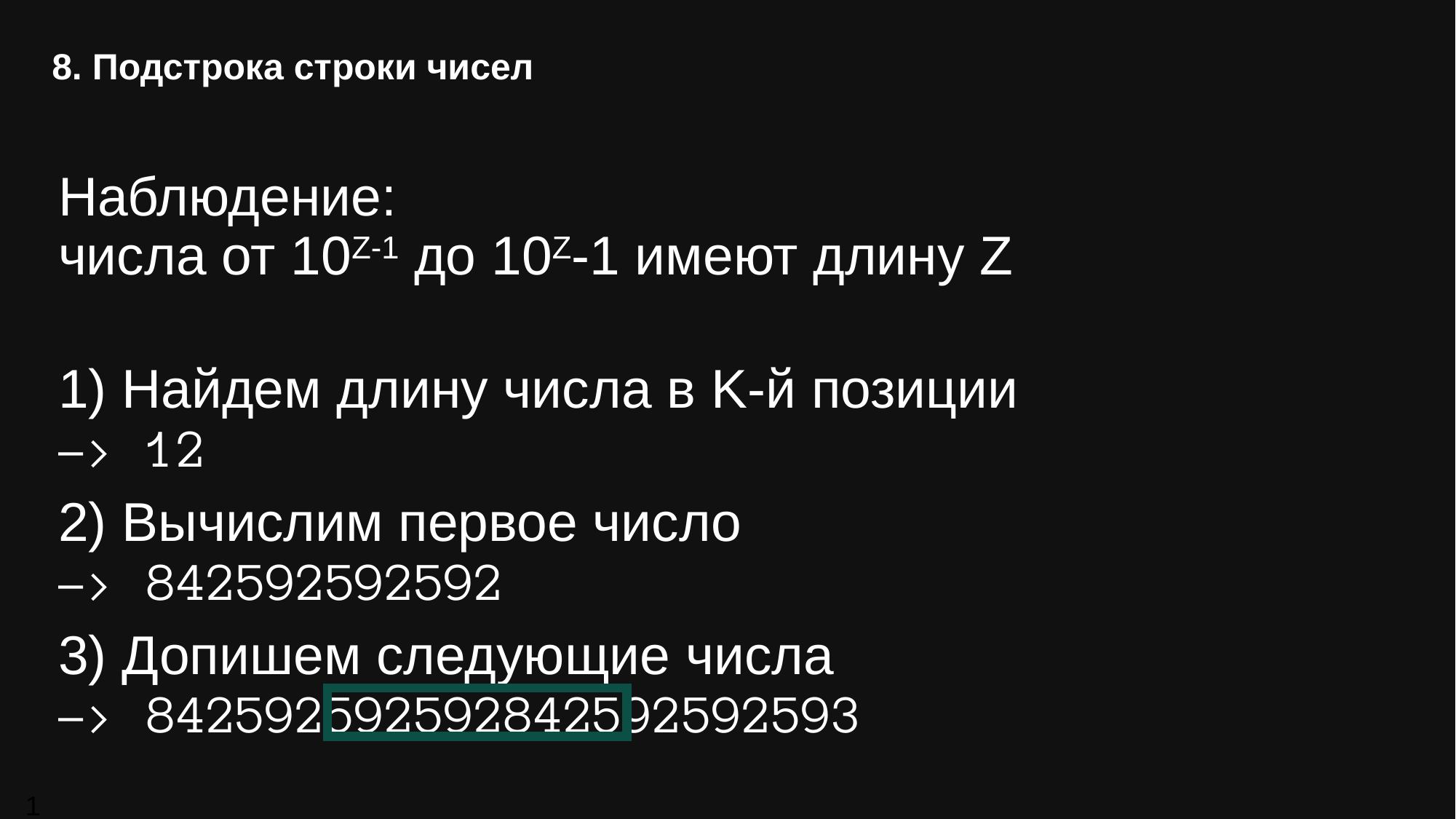

# 8. Подстрока строки чисел
Наблюдение:
числа от 10Z-1 до 10Z-1 имеют длину Z
1) Найдем длину числа в K-й позиции
->  12
2) Вычислим первое число
->  842592592592
3) Допишем следующие числа
-> 842592592592842592592593

10